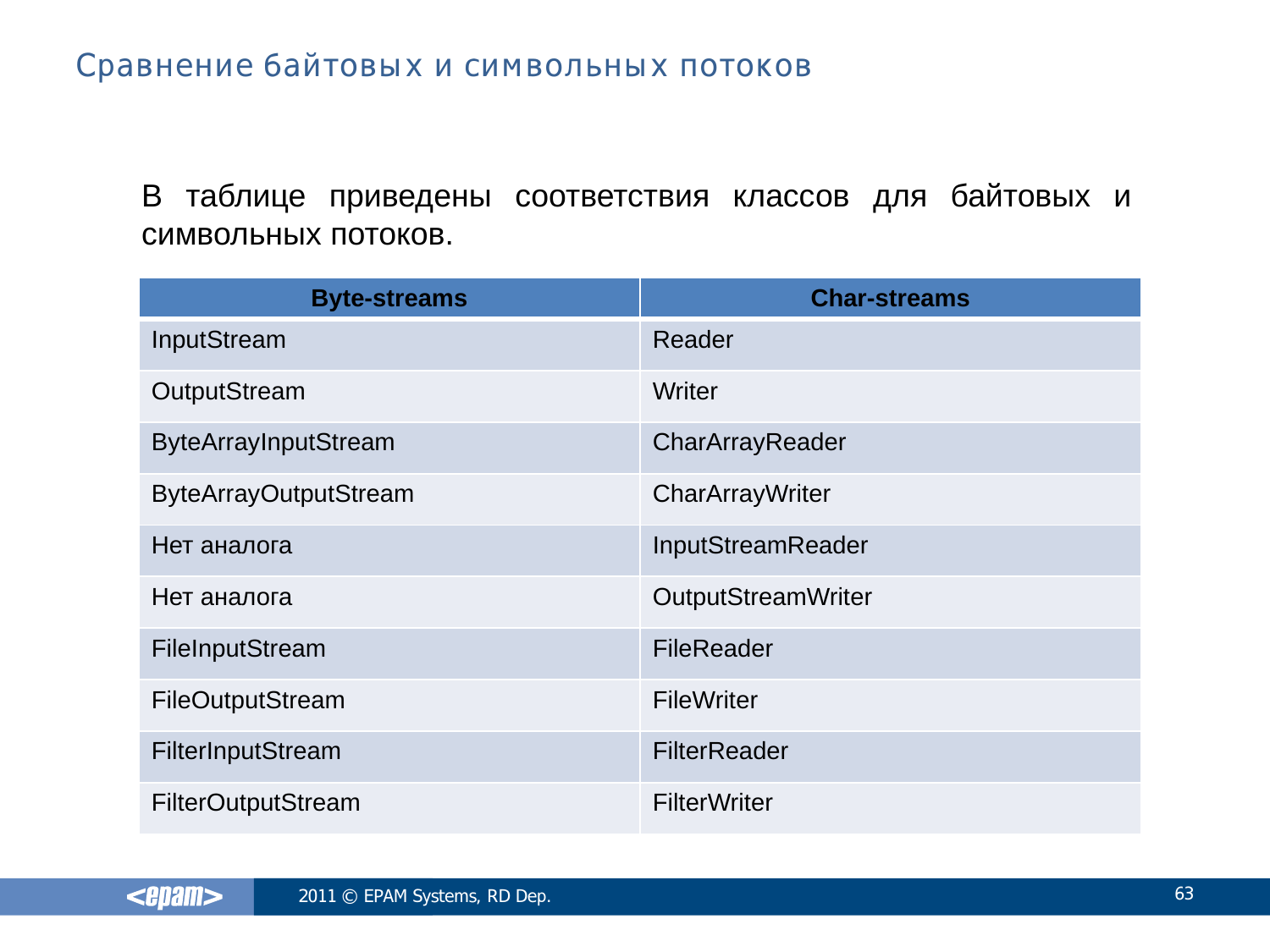

# Сравнение байтовых и символьных потоков
В таблице приведены соответствия классов для байтовых и символьных потоков.

| Byte-streams | Char-streams |
| --- | --- |
| InputStream | Reader |
| OutputStream | Writer |
| ByteArrayInputStream | CharArrayReader |
| ByteArrayOutputStream | CharArrayWriter |
| Нет аналога | InputStreamReader |
| Нет аналога | OutputStreamWriter |
| FileInputStream | FileReader |
| FileOutputStream | FileWriter |
| FilterInputStream | FilterReader |
| FilterOutputStream | FilterWriter |
63
2011 © EPAM Systems, RD Dep.